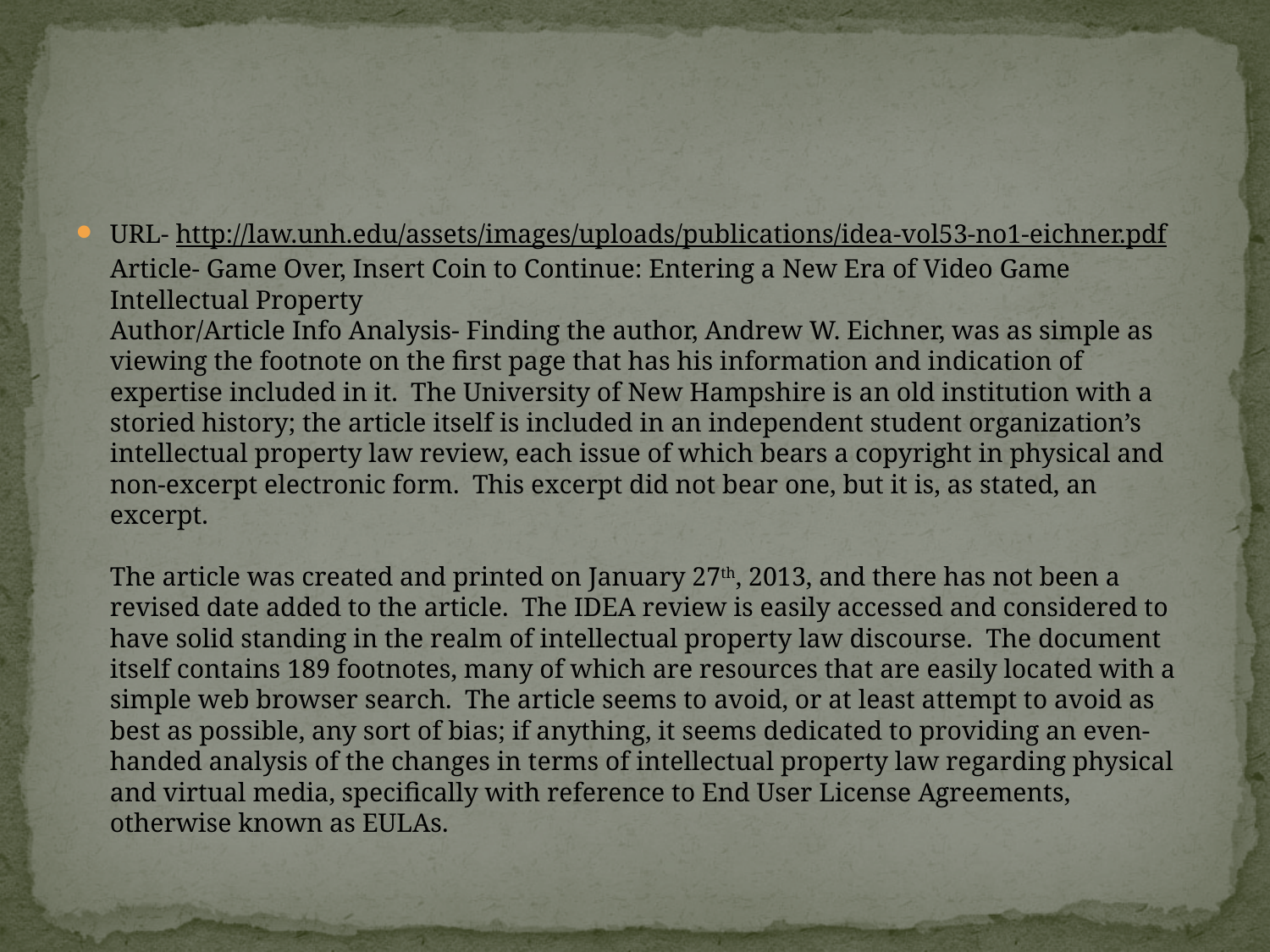

#
URL- http://law.unh.edu/assets/images/uploads/publications/idea-vol53-no1-eichner.pdf
Article- Game Over, Insert Coin to Continue: Entering a New Era of Video Game Intellectual Property
Author/Article Info Analysis- Finding the author, Andrew W. Eichner, was as simple as viewing the footnote on the first page that has his information and indication of expertise included in it.  The University of New Hampshire is an old institution with a storied history; the article itself is included in an independent student organization’s intellectual property law review, each issue of which bears a copyright in physical and non-excerpt electronic form.  This excerpt did not bear one, but it is, as stated, an excerpt.
The article was created and printed on January 27th, 2013, and there has not been a revised date added to the article.  The IDEA review is easily accessed and considered to have solid standing in the realm of intellectual property law discourse.  The document itself contains 189 footnotes, many of which are resources that are easily located with a simple web browser search.  The article seems to avoid, or at least attempt to avoid as best as possible, any sort of bias; if anything, it seems dedicated to providing an even-handed analysis of the changes in terms of intellectual property law regarding physical and virtual media, specifically with reference to End User License Agreements, otherwise known as EULAs.